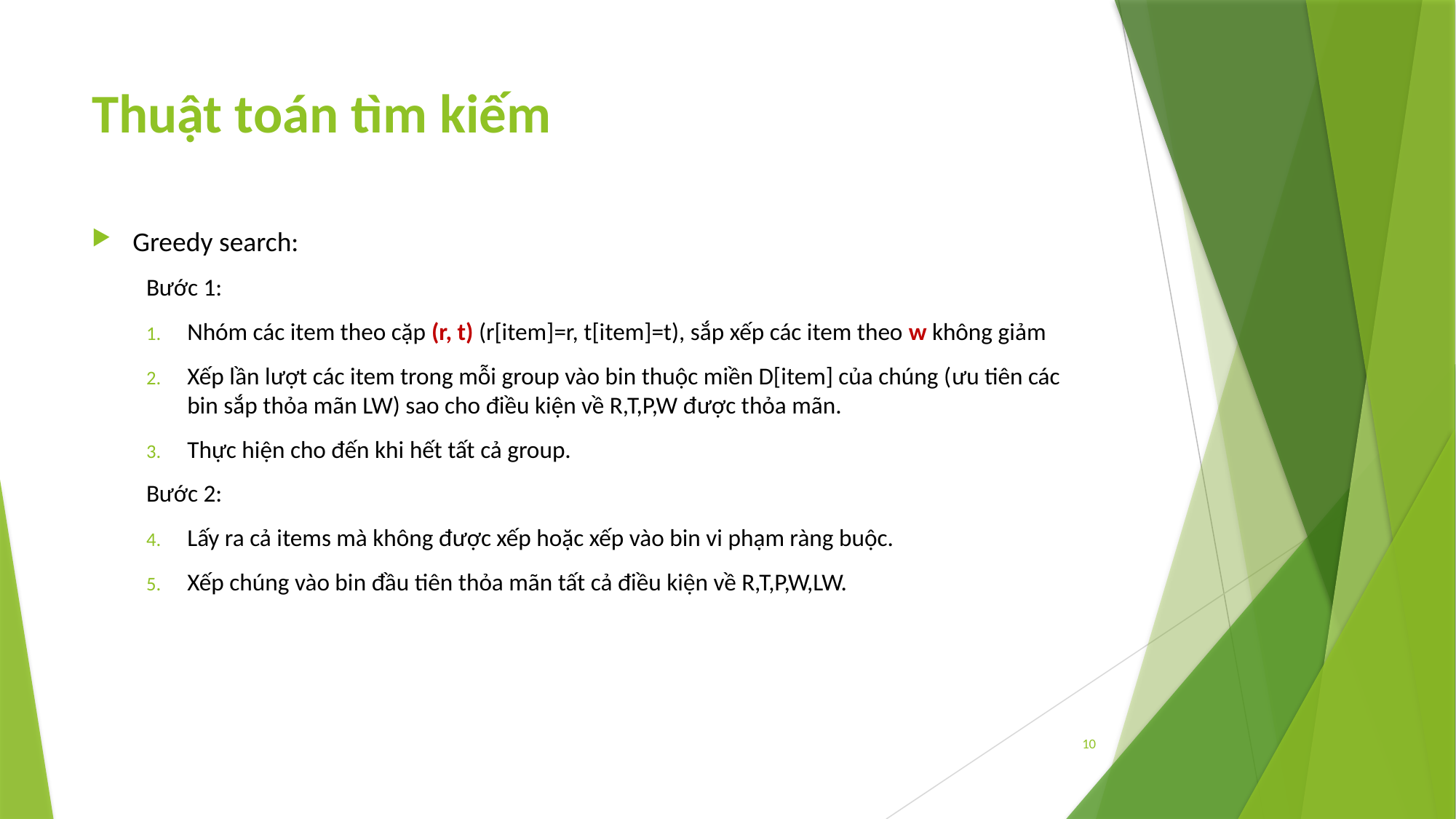

# Thuật toán tìm kiếm
Greedy search:
Bước 1:
Nhóm các item theo cặp (r, t) (r[item]=r, t[item]=t), sắp xếp các item theo w không giảm
Xếp lần lượt các item trong mỗi group vào bin thuộc miền D[item] của chúng (ưu tiên các bin sắp thỏa mãn LW) sao cho điều kiện về R,T,P,W được thỏa mãn.
Thực hiện cho đến khi hết tất cả group.
Bước 2:
Lấy ra cả items mà không được xếp hoặc xếp vào bin vi phạm ràng buộc.
Xếp chúng vào bin đầu tiên thỏa mãn tất cả điều kiện về R,T,P,W,LW.

10